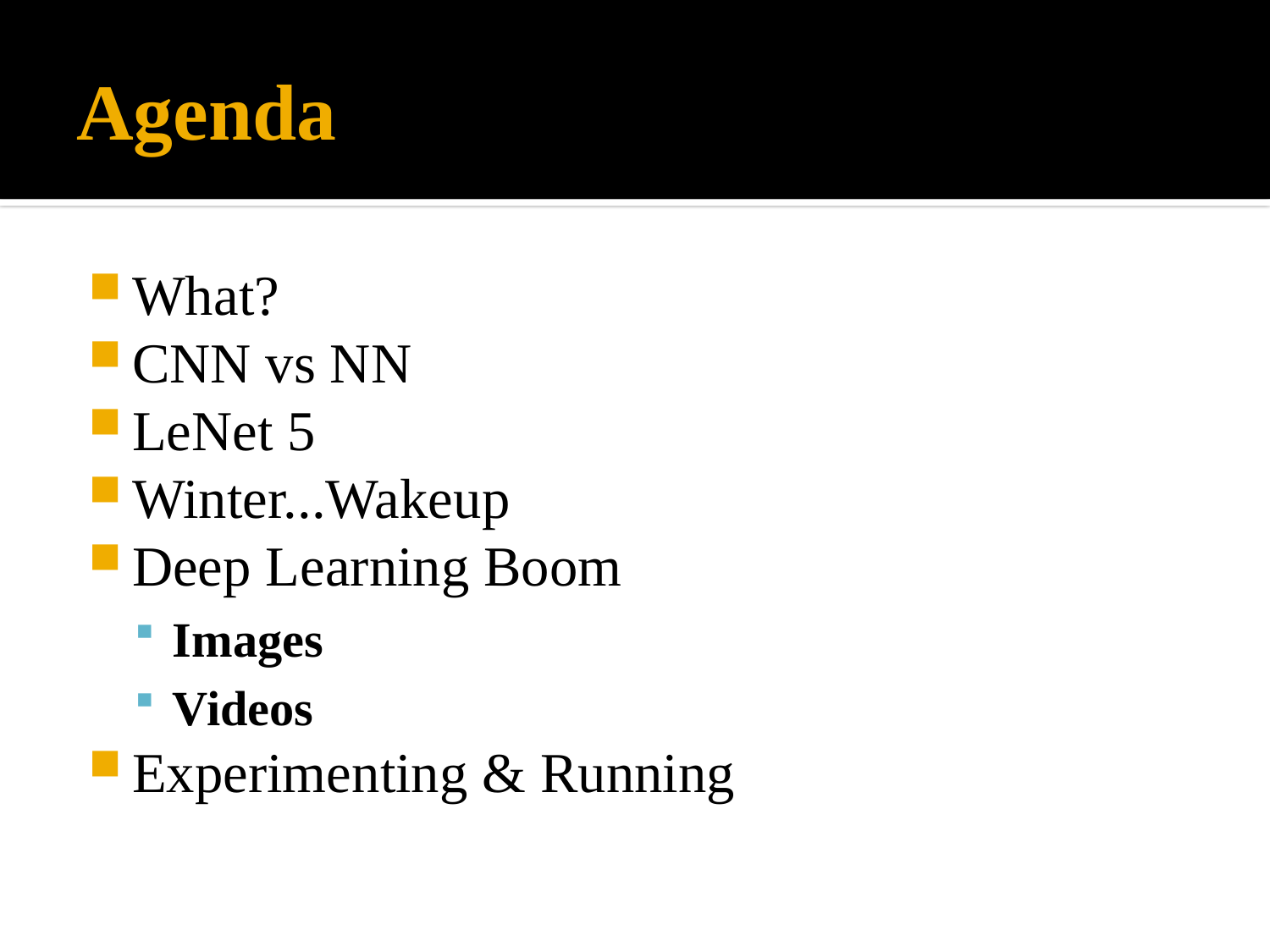

# Agenda
What?
CNN vs NN
LeNet 5
Winter...Wakeup
Deep Learning Boom
Images
Videos
Experimenting & Running